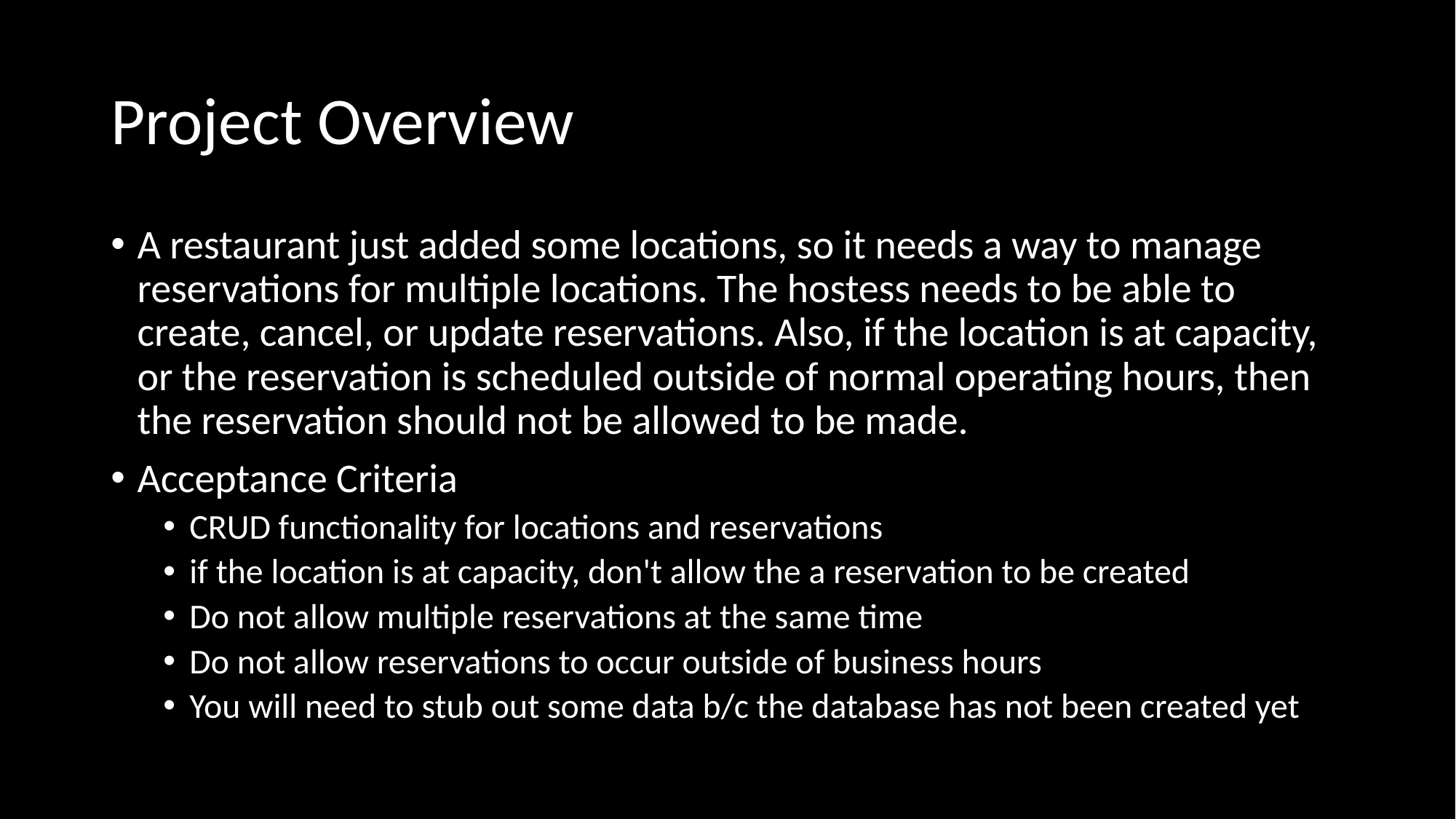

# Project Overview
A restaurant just added some locations, so it needs a way to manage reservations for multiple locations. The hostess needs to be able to create, cancel, or update reservations. Also, if the location is at capacity, or the reservation is scheduled outside of normal operating hours, then the reservation should not be allowed to be made.
Acceptance Criteria
CRUD functionality for locations and reservations
if the location is at capacity, don't allow the a reservation to be created
Do not allow multiple reservations at the same time
Do not allow reservations to occur outside of business hours
You will need to stub out some data b/c the database has not been created yet